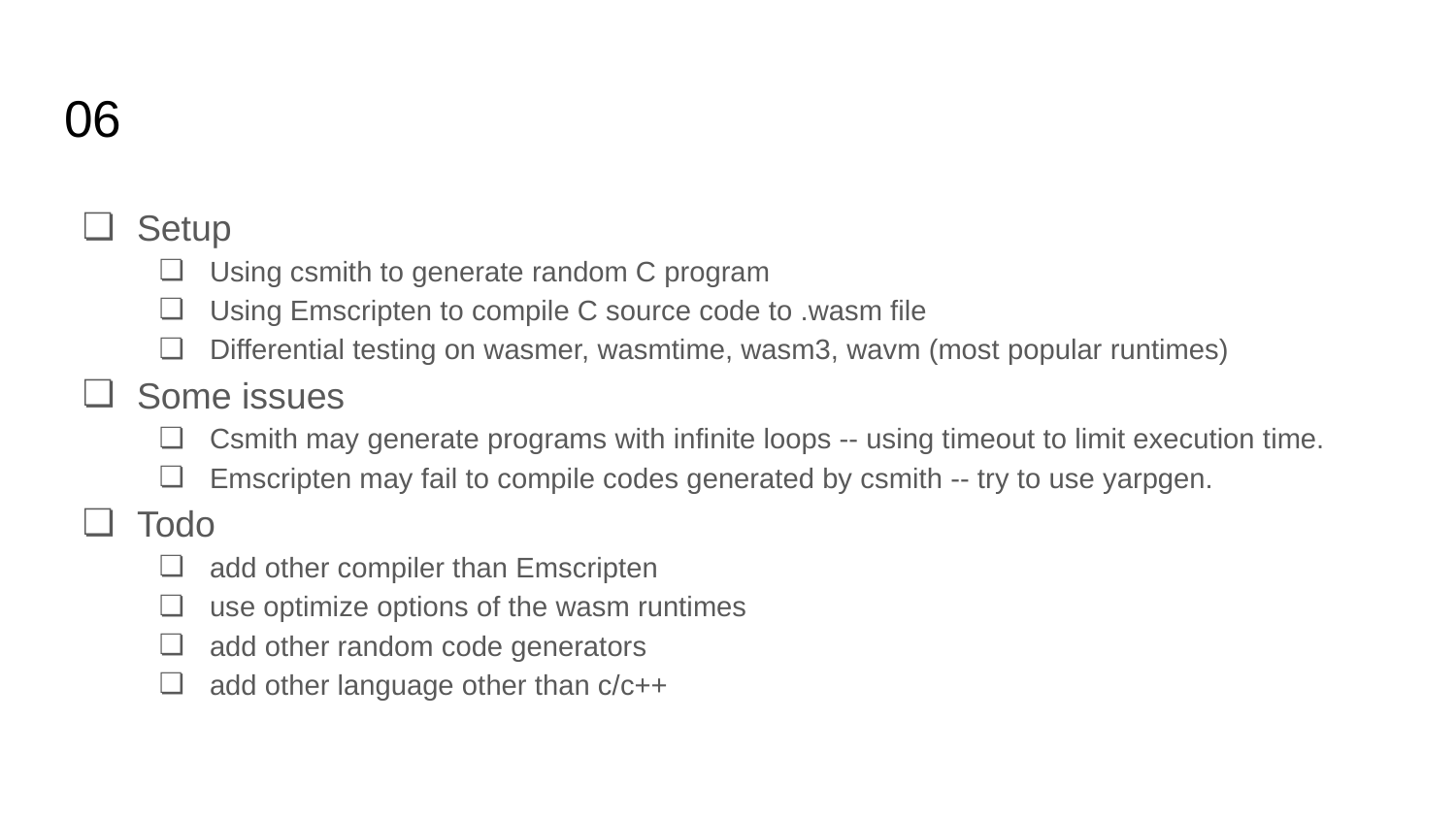

# 06
Setup
Using csmith to generate random C program
Using Emscripten to compile C source code to .wasm file
Differential testing on wasmer, wasmtime, wasm3, wavm (most popular runtimes)
Some issues
Csmith may generate programs with infinite loops -- using timeout to limit execution time.
Emscripten may fail to compile codes generated by csmith -- try to use yarpgen.
Todo
add other compiler than Emscripten
use optimize options of the wasm runtimes
add other random code generators
add other language other than c/c++